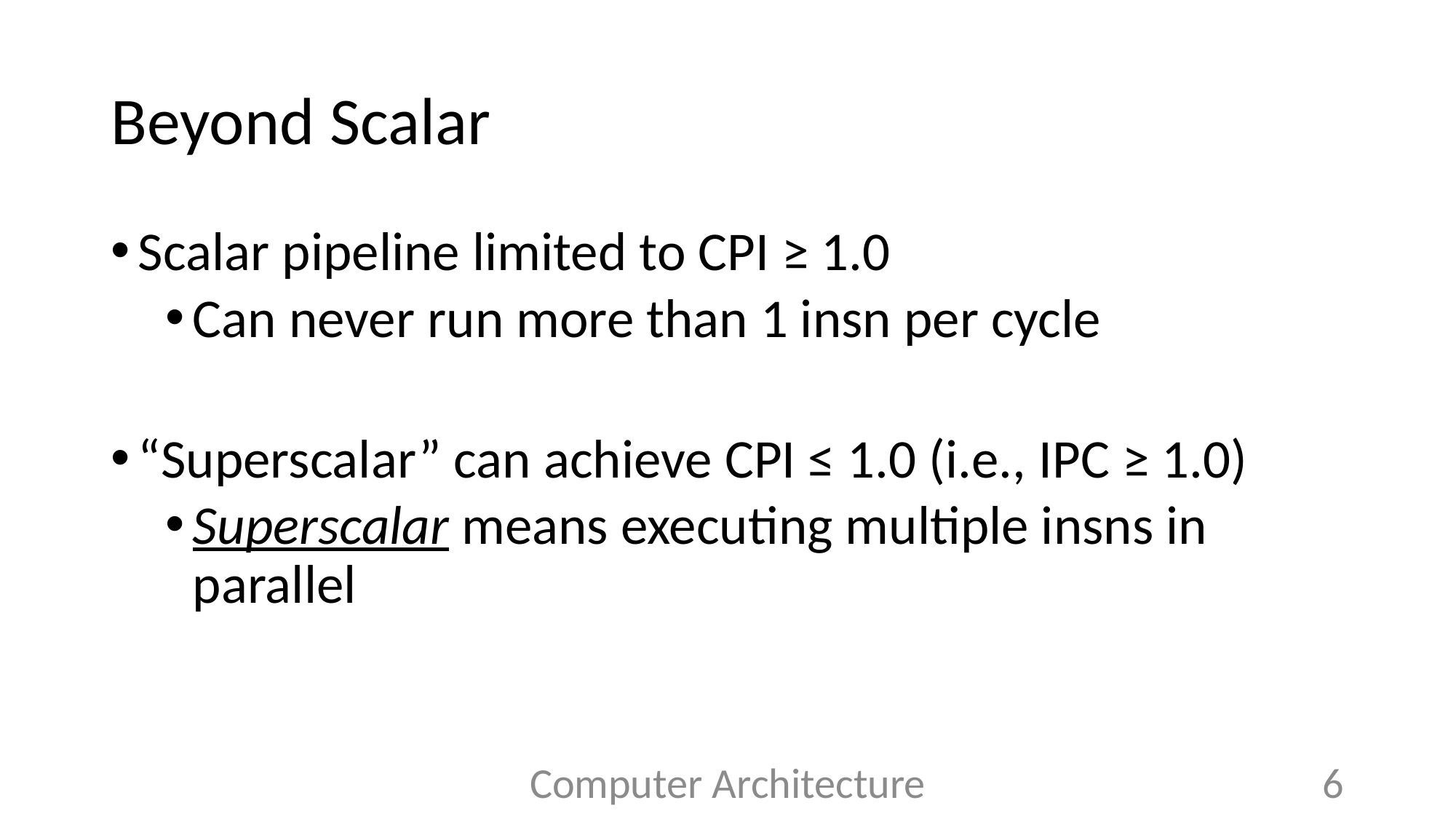

# Beyond Scalar
Scalar pipeline limited to CPI ≥ 1.0
Can never run more than 1 insn per cycle

“Superscalar” can achieve CPI ≤ 1.0 (i.e., IPC ≥ 1.0)
Superscalar means executing multiple insns in parallel
Computer Architecture
6